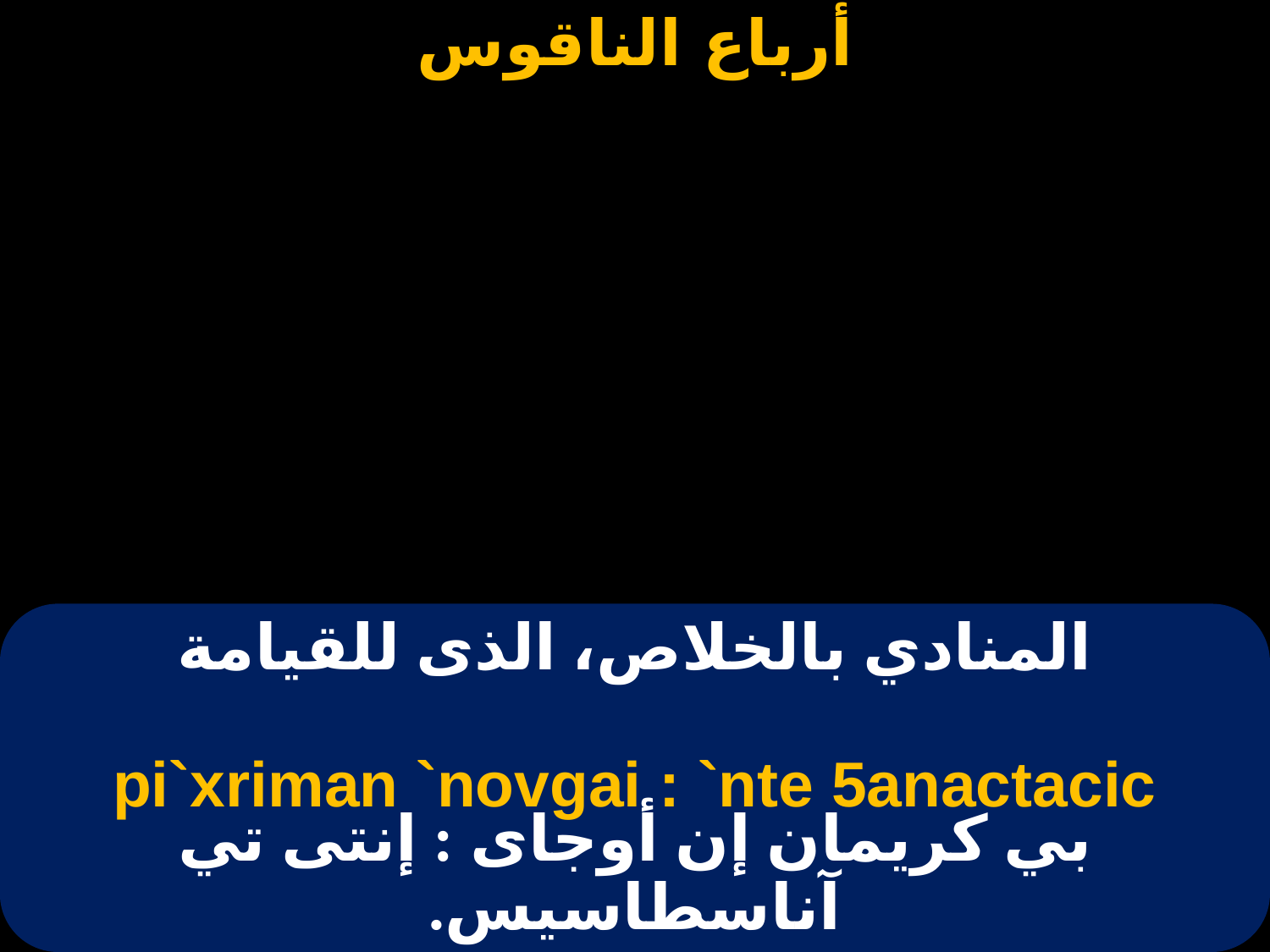

# المنادي بالخلاص، الذى للقيامة
pi`xriman `novgai : `nte 5anactacic
بي كريمان إن أوجاى : إنتى تي آناسطاسيس.